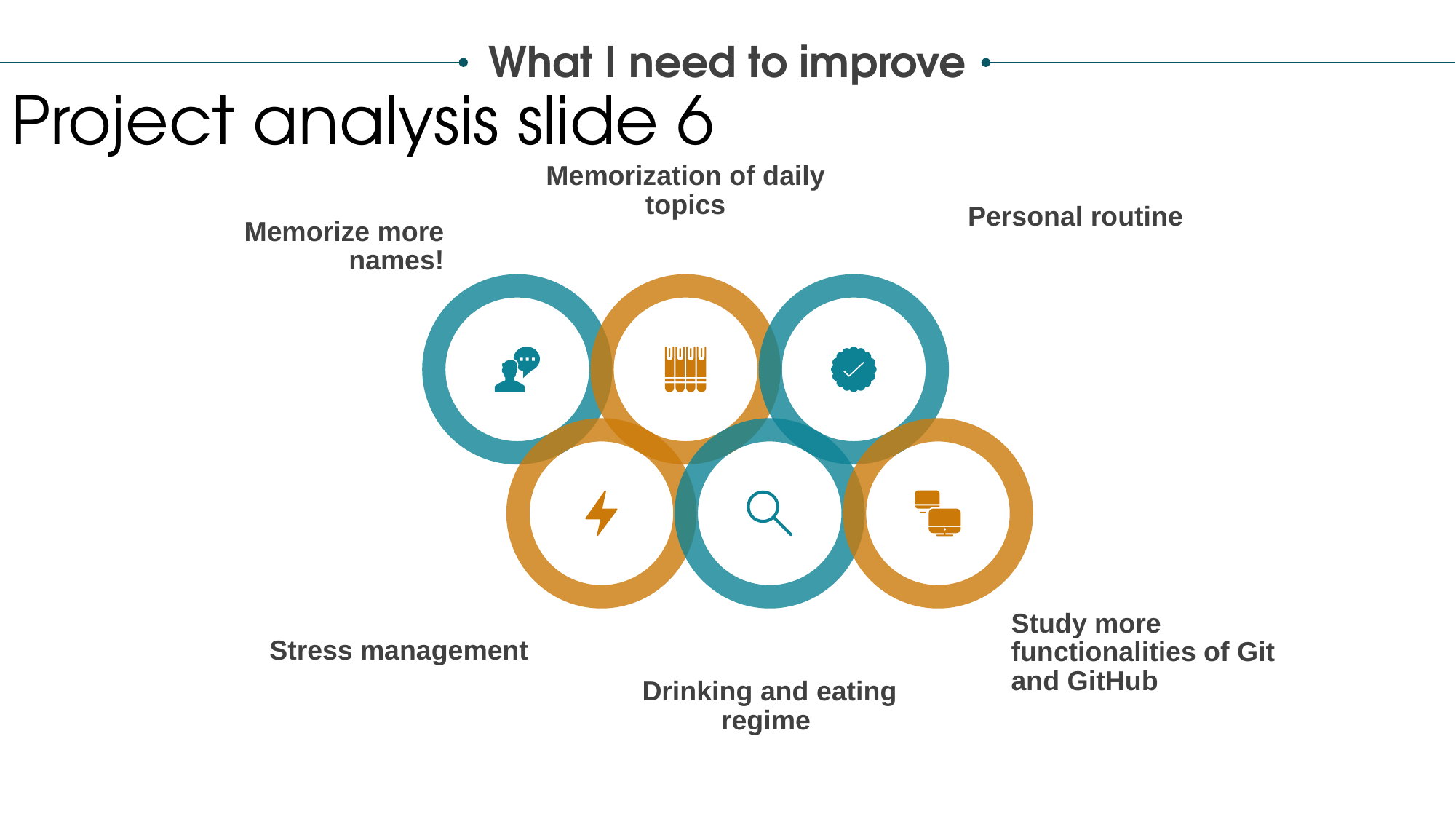

What I need to improve
Project analysis slide 6
Memorization of daily topics
Personal routine
Memorize more names!

Study more functionalities of Git and GitHub
Stress management
Drinking and eating regime